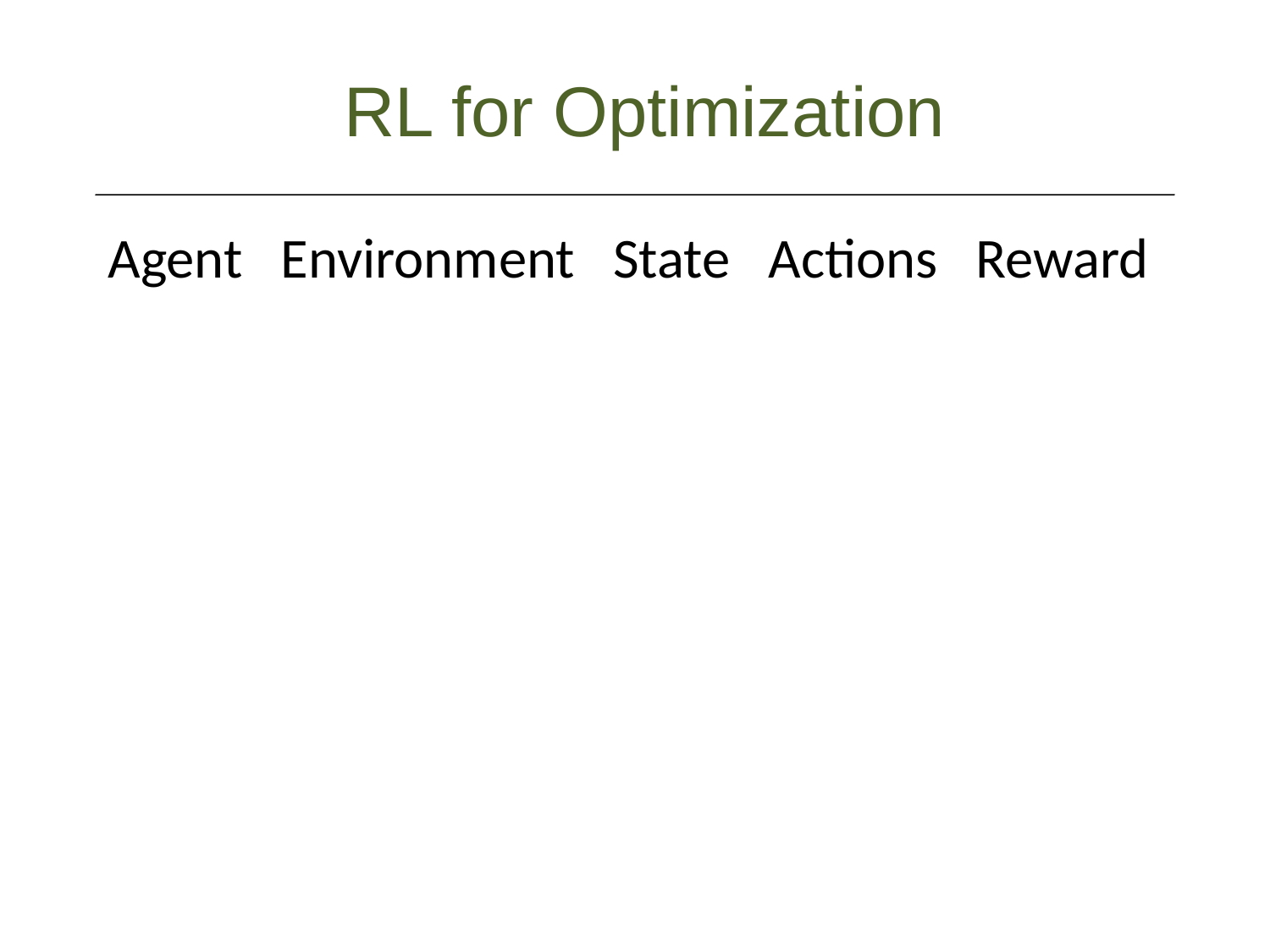

RL for Optimization

Agent   Environment   State   Actions   Reward